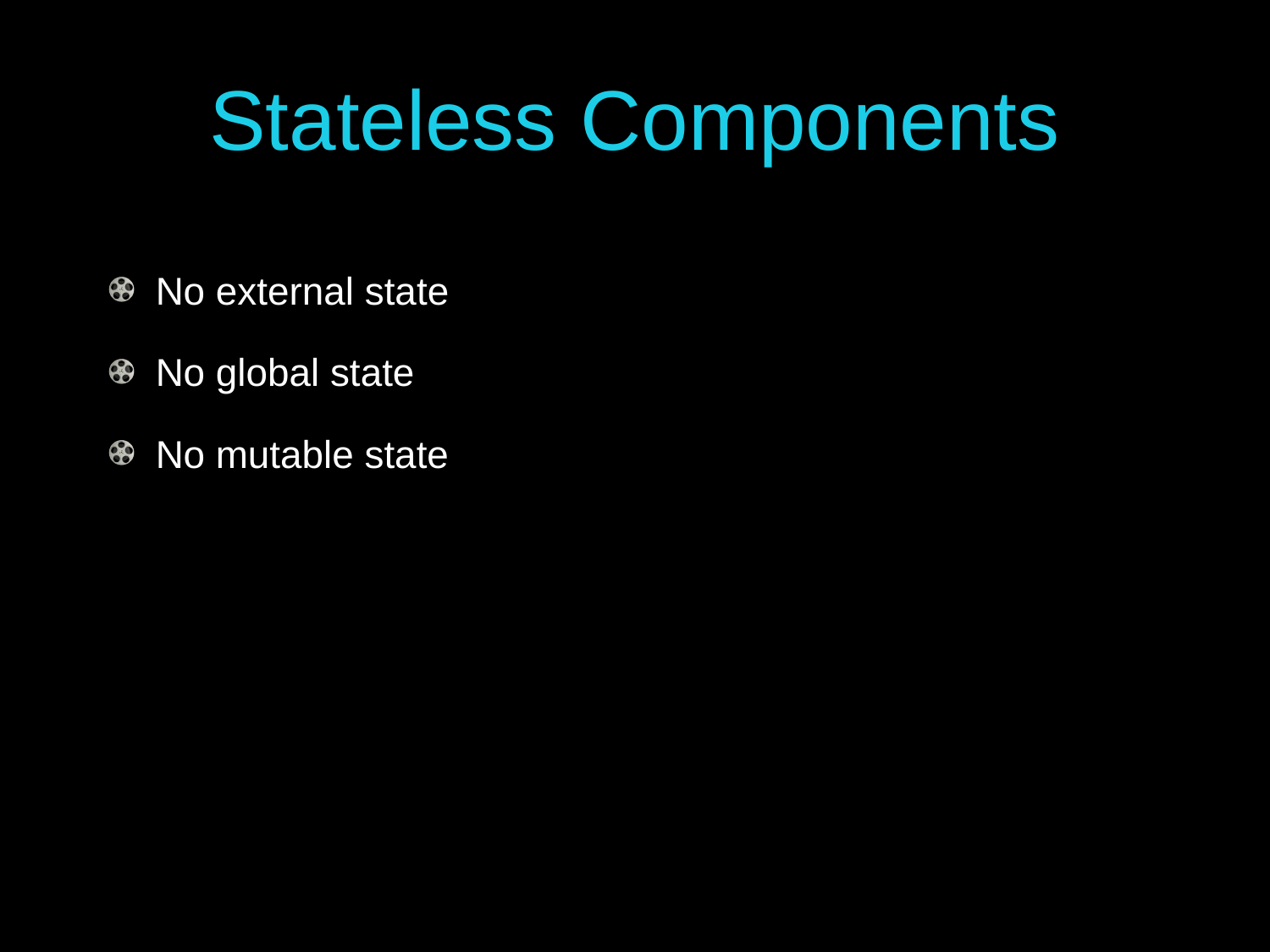

# Stateless Components
No external state
No global state
No mutable state